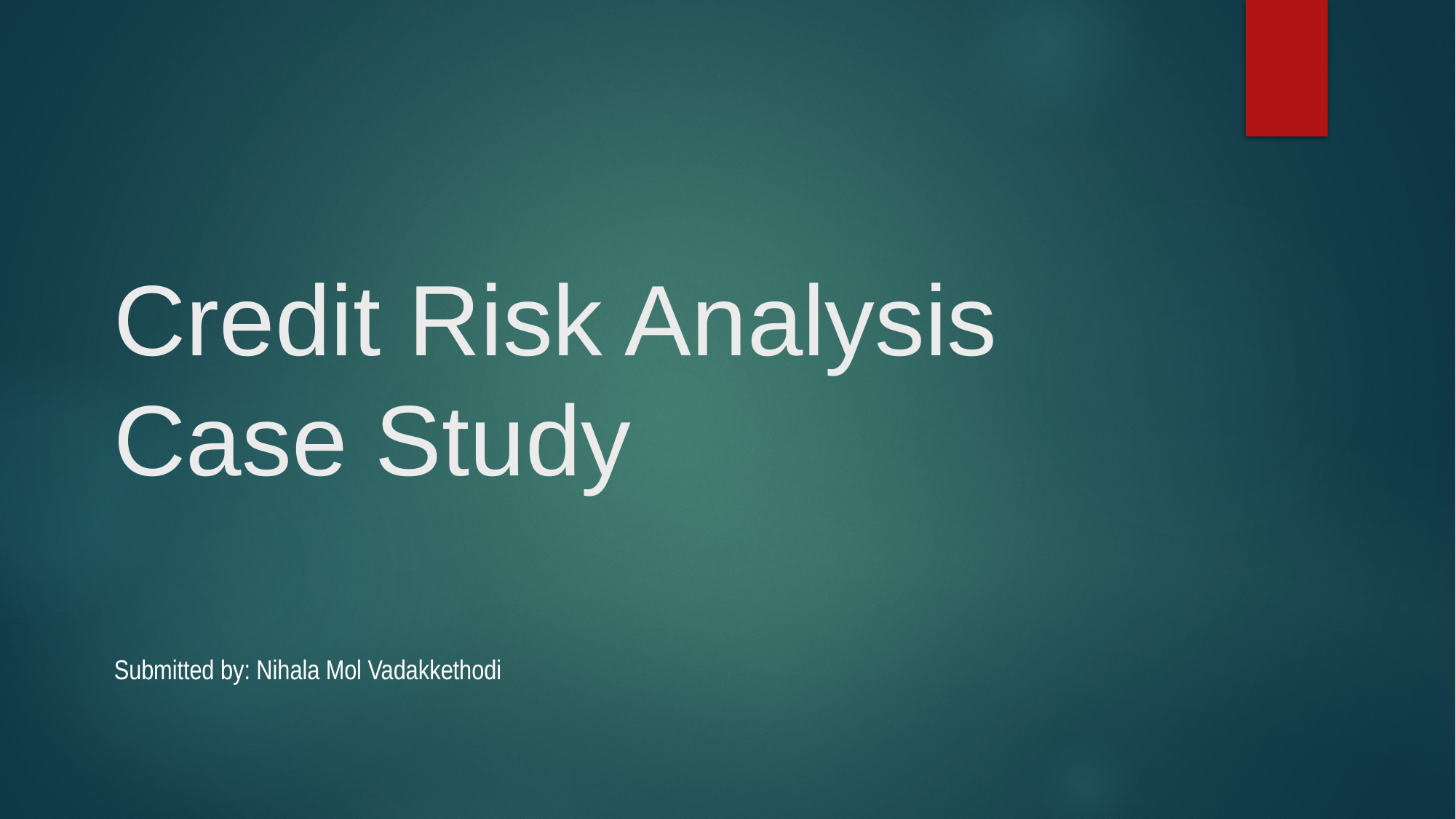

# Credit Risk Analysis Case Study
Submitted by: Nihala Mol Vadakkethodi